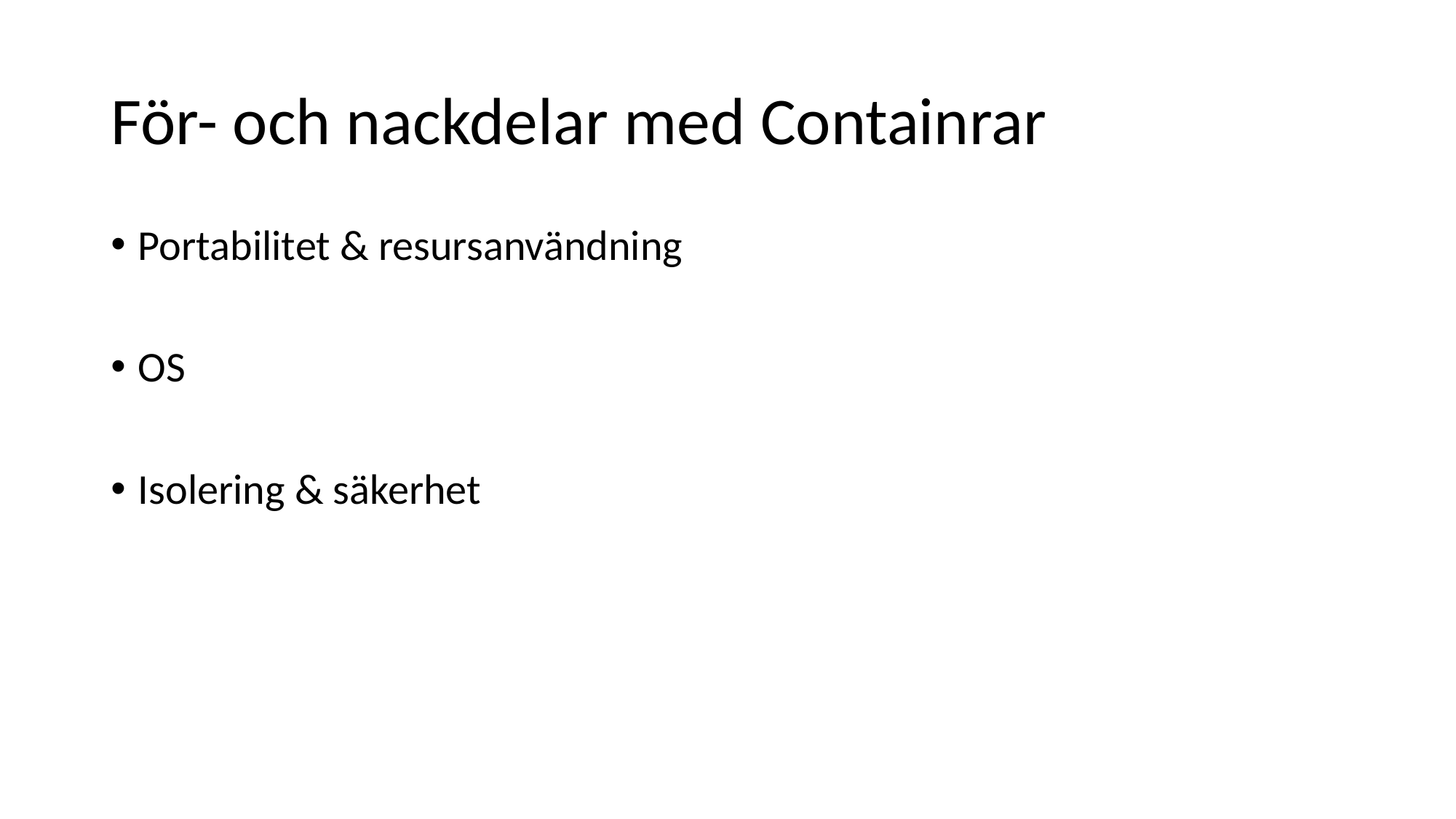

# För- och nackdelar med Containrar
Portabilitet & resursanvändning

OS

Isolering & säkerhet